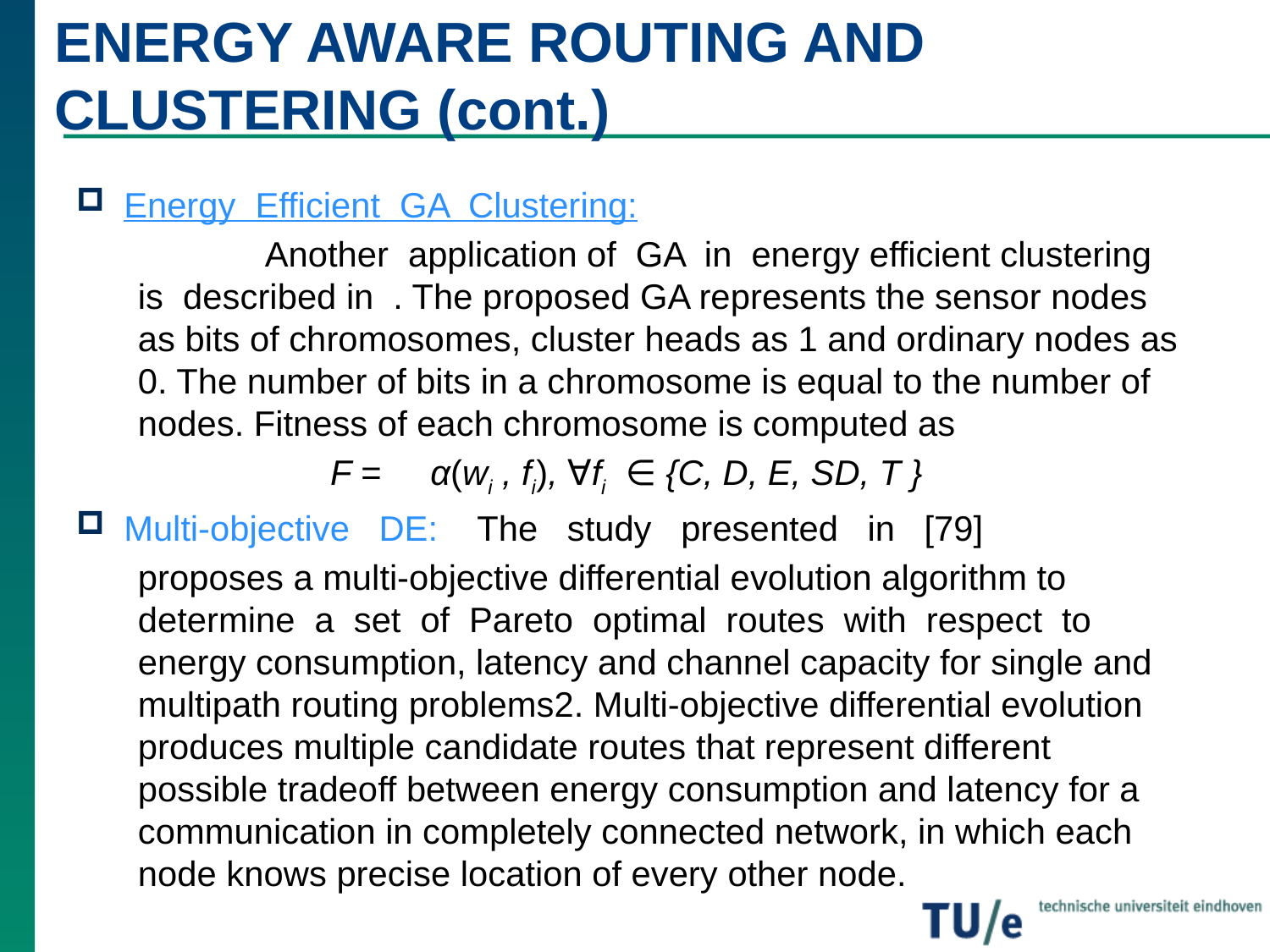

ENERGY AWARE ROUTING AND CLUSTERING (cont.)

Energy  Efficient  GA  Clustering:
	Another  application of  GA  in  energy efficient clustering is  described in  . The proposed GA represents the sensor nodes as bits of chromosomes, cluster heads as 1 and ordinary nodes as 0. The number of bits in a chromosome is equal to the number of nodes. Fitness of each chromosome is computed as
 		F =     α(wi , fi), ∀fi  ∈ {C, D, E, SD, T }
Multi-objective   DE:    The   study   presented   in   [79]
proposes a multi-objective differential evolution algorithm to determine  a  set  of  Pareto  optimal  routes  with  respect  to energy consumption, latency and channel capacity for single and multipath routing problems2. Multi-objective differential evolution produces multiple candidate routes that represent different possible tradeoff between energy consumption and latency for a communication in completely connected network, in which each node knows precise location of every other node.